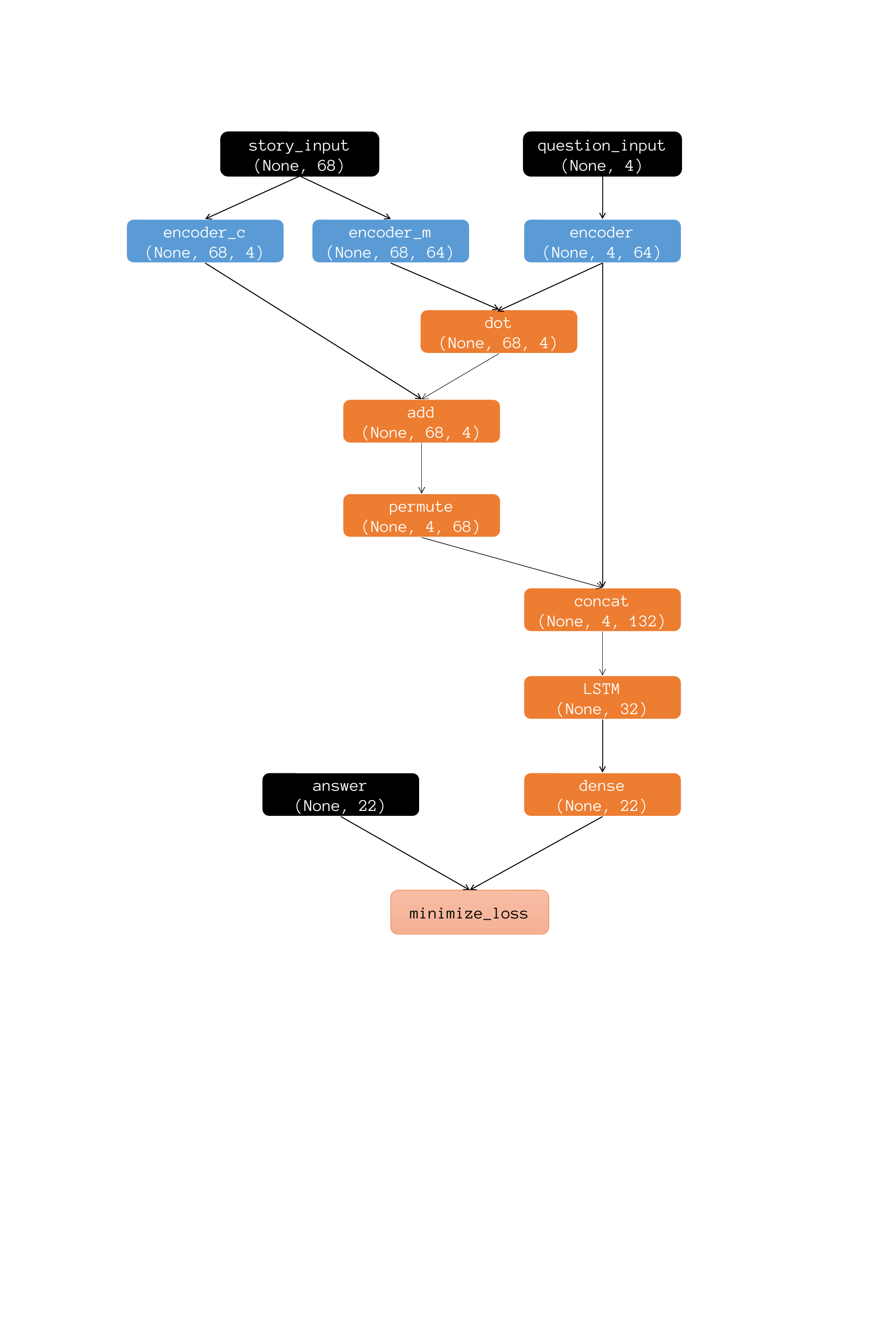

story_input
(None, 68)
question_input
(None, 4)
encoder_c
(None, 68, 4)
encoder_m
(None, 68, 64)
encoder
(None, 4, 64)
dot
(None, 68, 4)
add
(None, 68, 4)
permute
(None, 4, 68)
concat
(None, 4, 132)
LSTM
(None, 32)
answer
(None, 22)
dense
(None, 22)
minimize_loss